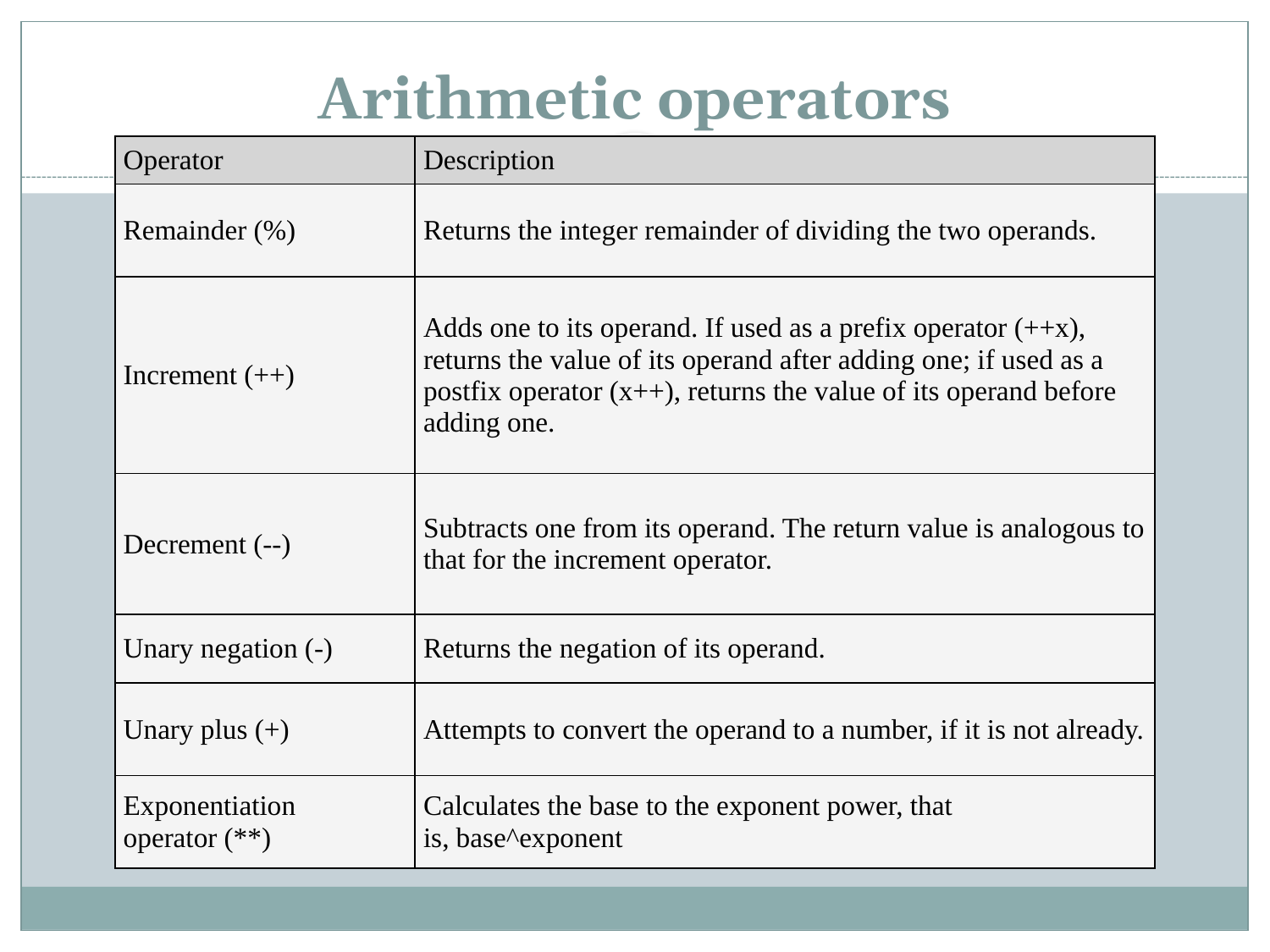

# Arithmetic operators
| Operator | Description |
| --- | --- |
| Remainder (%) | Returns the integer remainder of dividing the two operands. |
| Increment (++) | Adds one to its operand. If used as a prefix operator (++x), returns the value of its operand after adding one; if used as a postfix operator (x++), returns the value of its operand before adding one. |
| Decrement (--) | Subtracts one from its operand. The return value is analogous to that for the increment operator. |
| Unary negation (-) | Returns the negation of its operand. |
| Unary plus (+) | Attempts to convert the operand to a number, if it is not already. |
| Exponentiation operator (\*\*) | Calculates the base to the exponent power, that is, base^exponent |